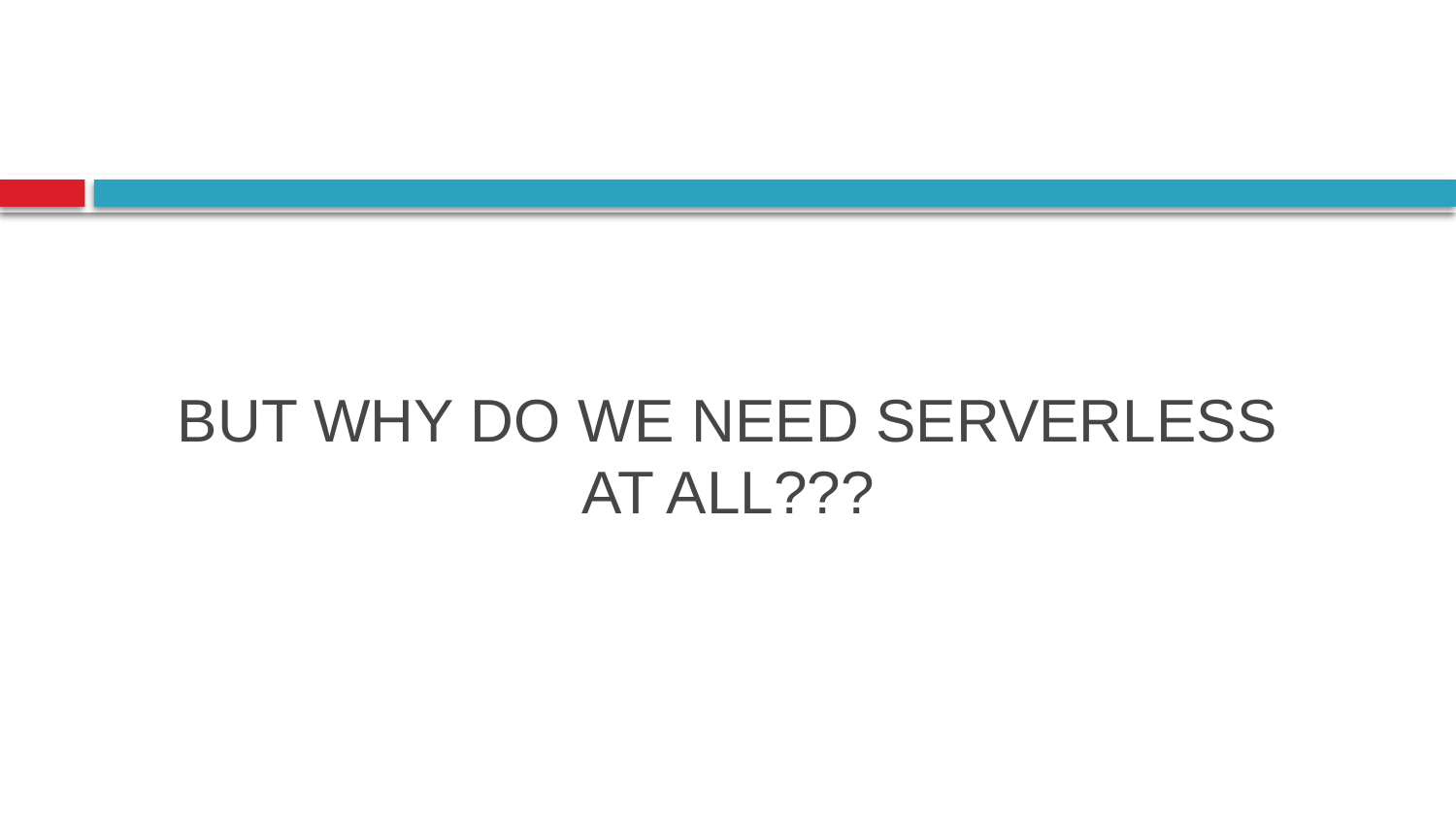

# BUT WHY DO WE NEED SERVERLESS AT ALL???